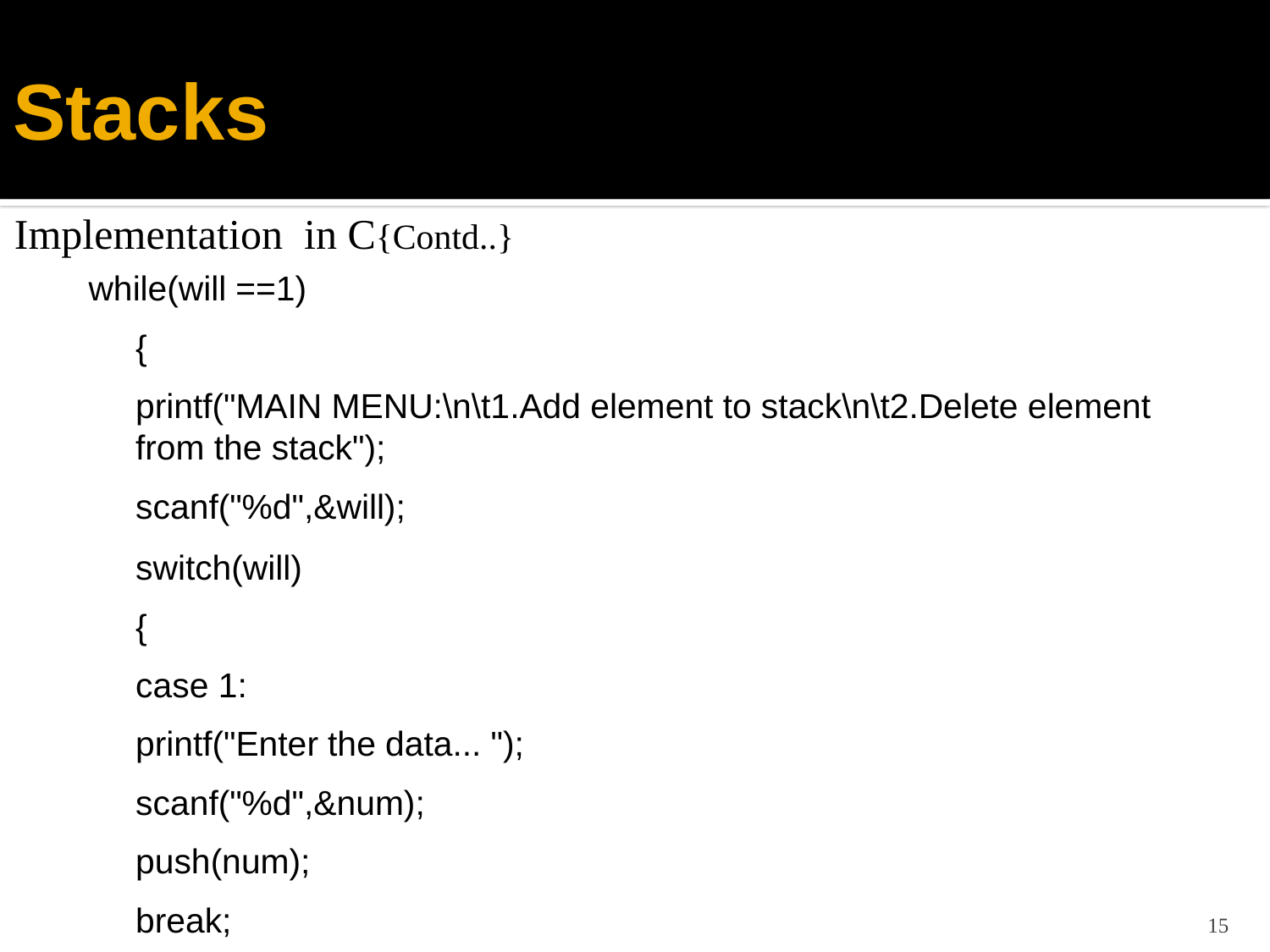

# Stacks
Implementation  in C{Contd..}
while(will ==1)
	{
		printf("MAIN MENU:\n\t1.Add element to stack\n\t2.Delete element from the stack");
		scanf("%d",&will);

		switch(will)
		{
			case 1:
				printf("Enter the data... ");
				scanf("%d",&num);
				push(num);
			break;
15